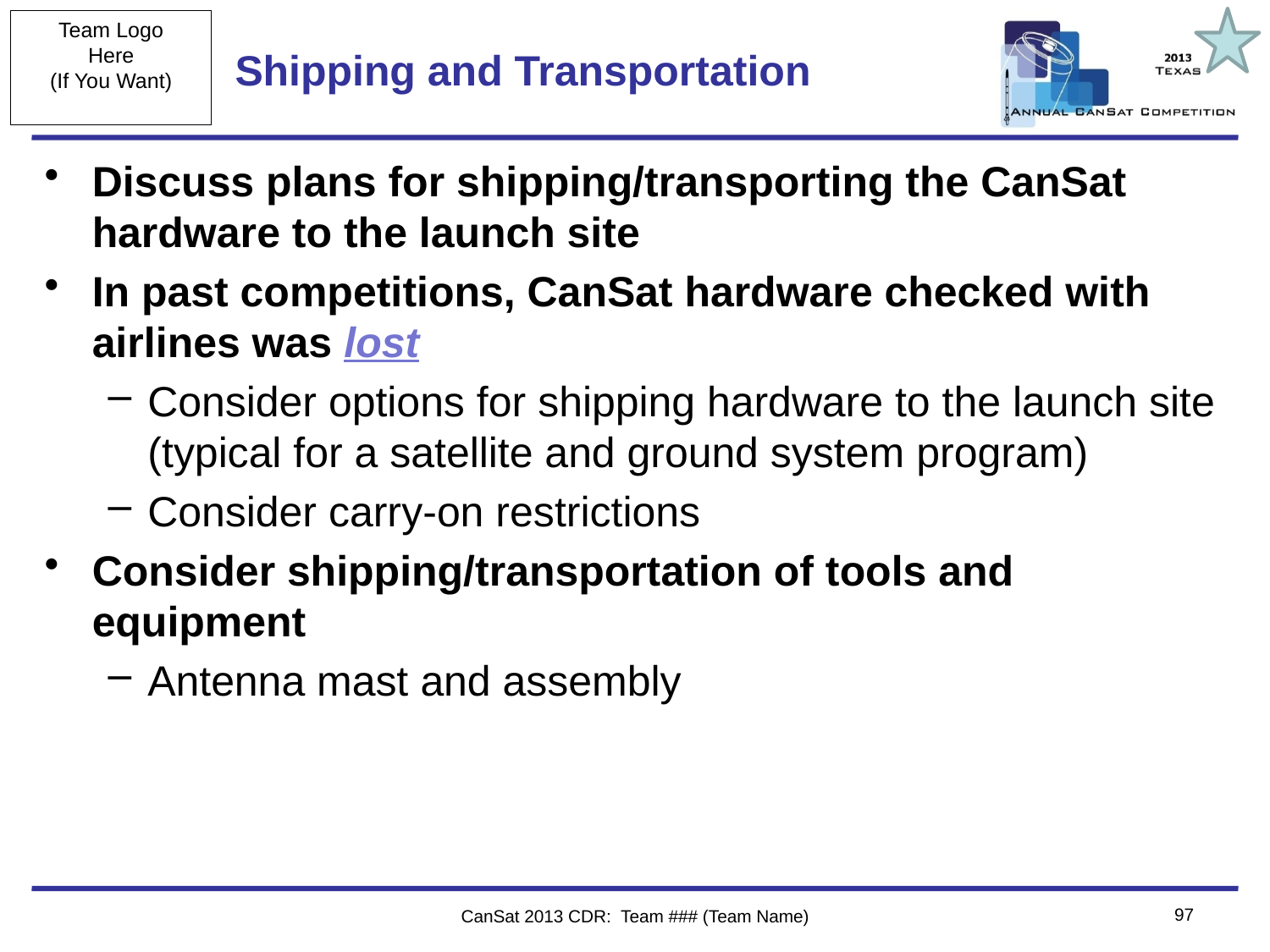

# Shipping and Transportation
Discuss plans for shipping/transporting the CanSat hardware to the launch site
In past competitions, CanSat hardware checked with airlines was lost
Consider options for shipping hardware to the launch site (typical for a satellite and ground system program)
Consider carry-on restrictions
Consider shipping/transportation of tools and equipment
Antenna mast and assembly

97
CanSat 2013 CDR:  Team ### (Team Name)